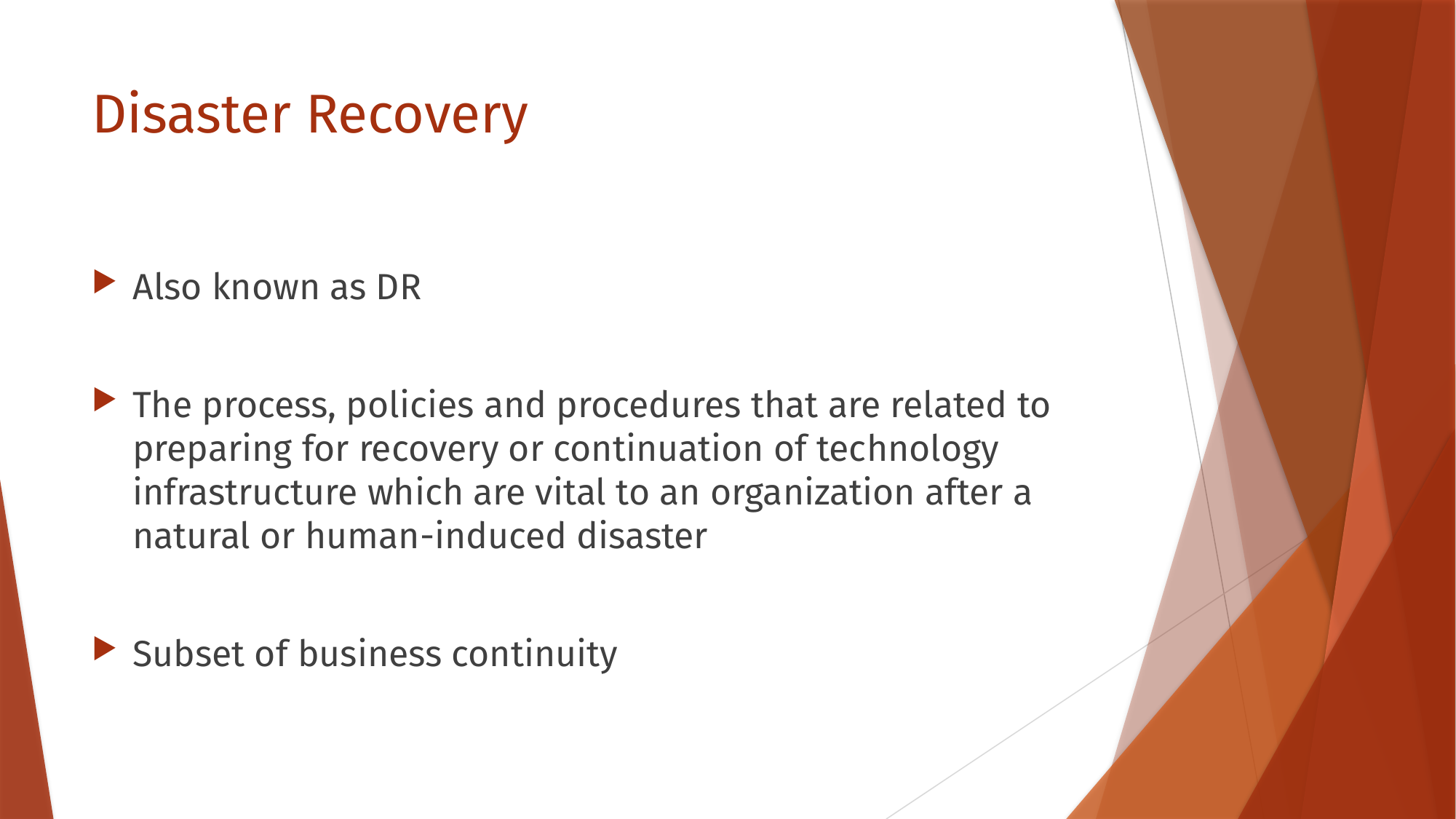

# Disaster Recovery
Also known as DR

The process, policies and procedures that are related to preparing for recovery or continuation of technology infrastructure which are vital to an organization after a natural or human-induced disaster

Subset of business continuity